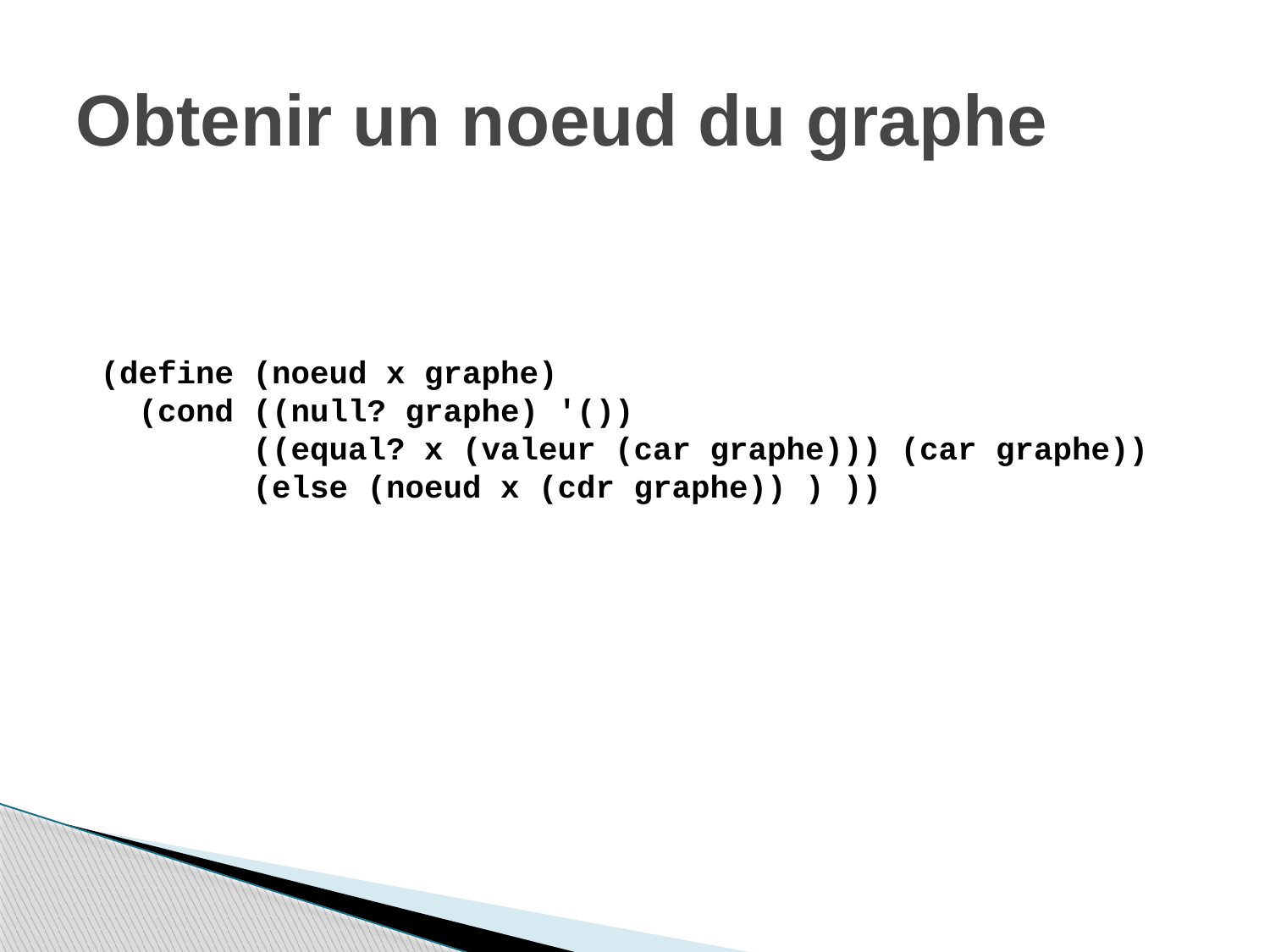

# Obtenir un noeud du graphe
(define (noeud x graphe)
  (cond ((null? graphe) '())
        ((equal? x (valeur (car graphe))) (car graphe))
        (else (noeud x (cdr graphe)) ) ))